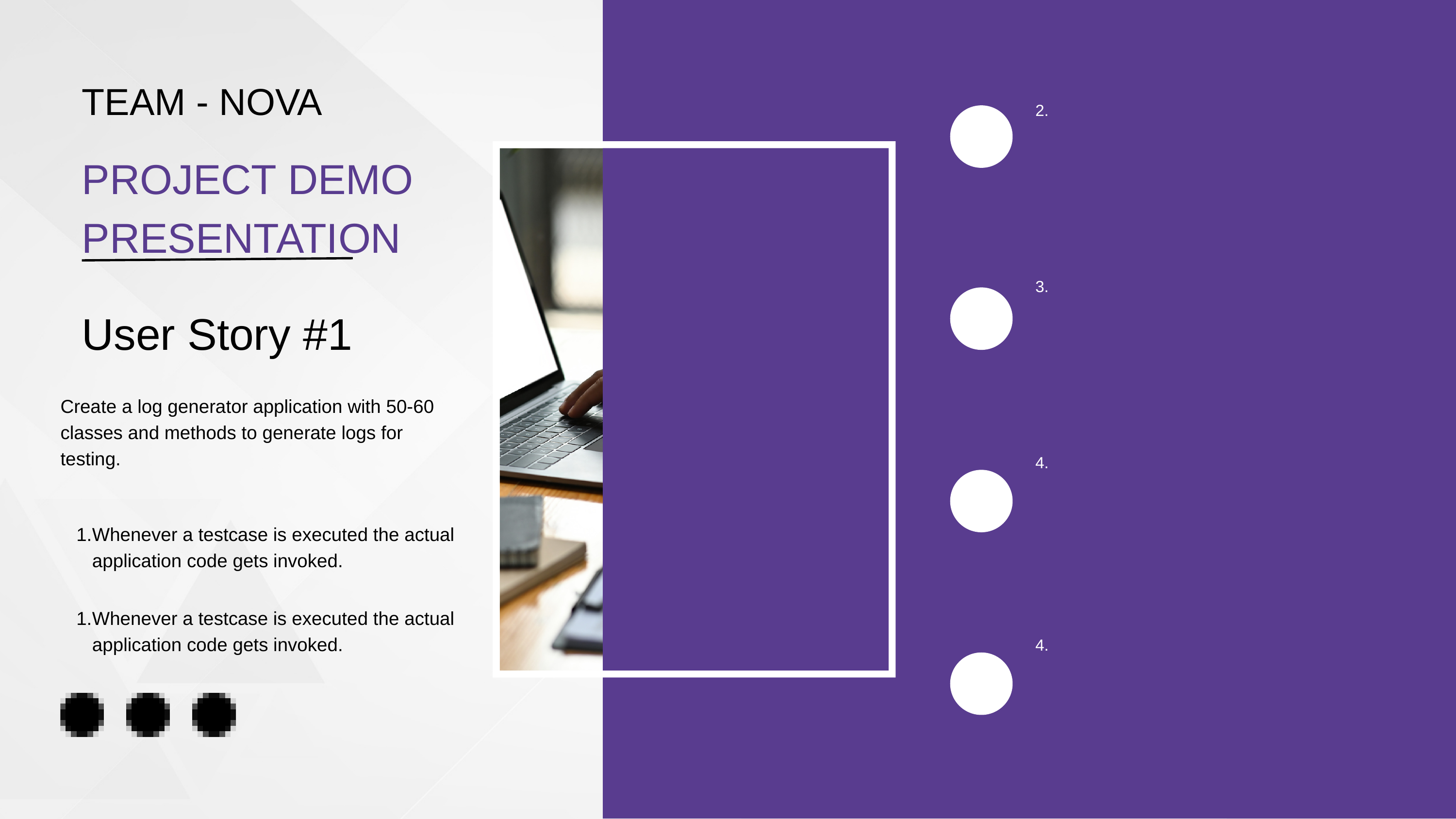

TEAM - NOVA
2.

PROJECT DEMO PRESENTATION

3.

User Story #1
Create a log generator application with 50-60 classes and methods to generate logs for testing.
4.

Whenever a testcase is executed the actual application code gets invoked.
Whenever a testcase is executed the actual application code gets invoked.
4.